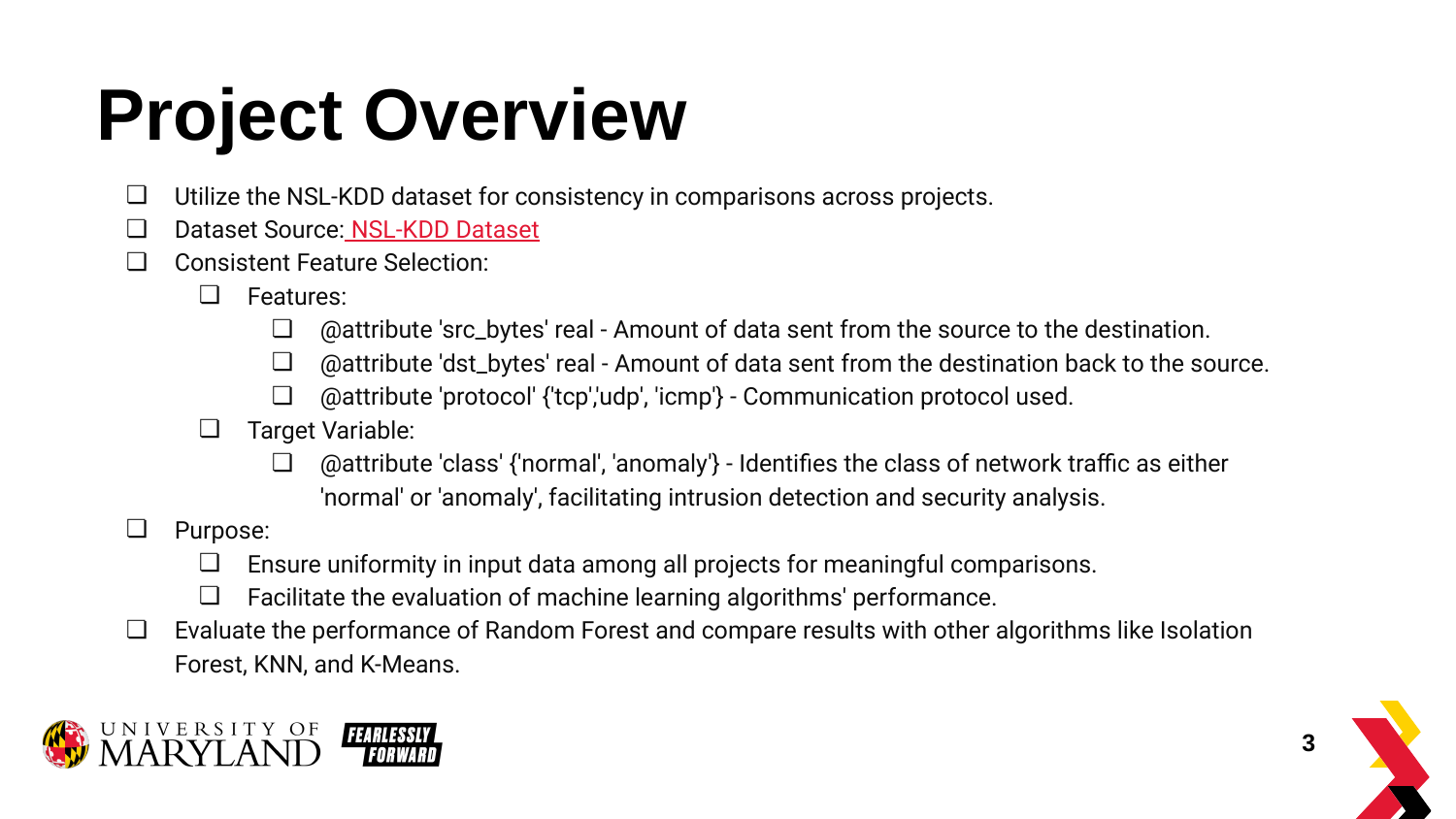

# Project Overview
Utilize the NSL-KDD dataset for consistency in comparisons across projects.
Dataset Source: NSL-KDD Dataset
Consistent Feature Selection:
Features:
@attribute 'src_bytes' real - Amount of data sent from the source to the destination.
@attribute 'dst_bytes' real - Amount of data sent from the destination back to the source.
@attribute 'protocol' {'tcp','udp', 'icmp'} - Communication protocol used.
Target Variable:
@attribute 'class' {'normal', 'anomaly'} - Identifies the class of network traffic as either 'normal' or 'anomaly', facilitating intrusion detection and security analysis.
Purpose:
Ensure uniformity in input data among all projects for meaningful comparisons.
Facilitate the evaluation of machine learning algorithms' performance.
Evaluate the performance of Random Forest and compare results with other algorithms like Isolation Forest, KNN, and K-Means.
3